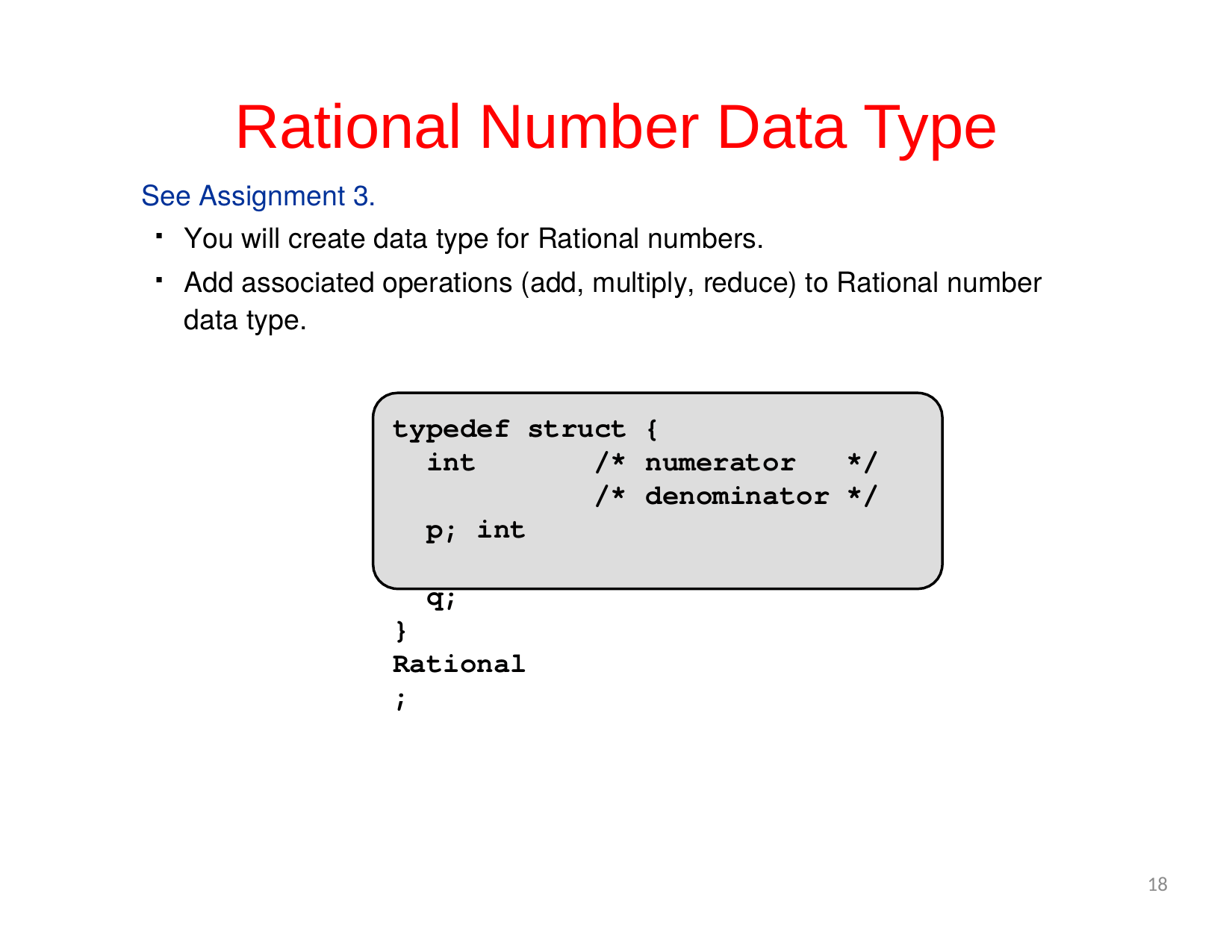

# Rational Number Data Type
See Assignment 3.
You will create data type for Rational numbers.
Add associated operations (add, multiply, reduce) to Rational number data type.

{
/*	numerator	*/
/*	denominator	*/
typedef struct
int	p; int	q;
}	Rational;
18